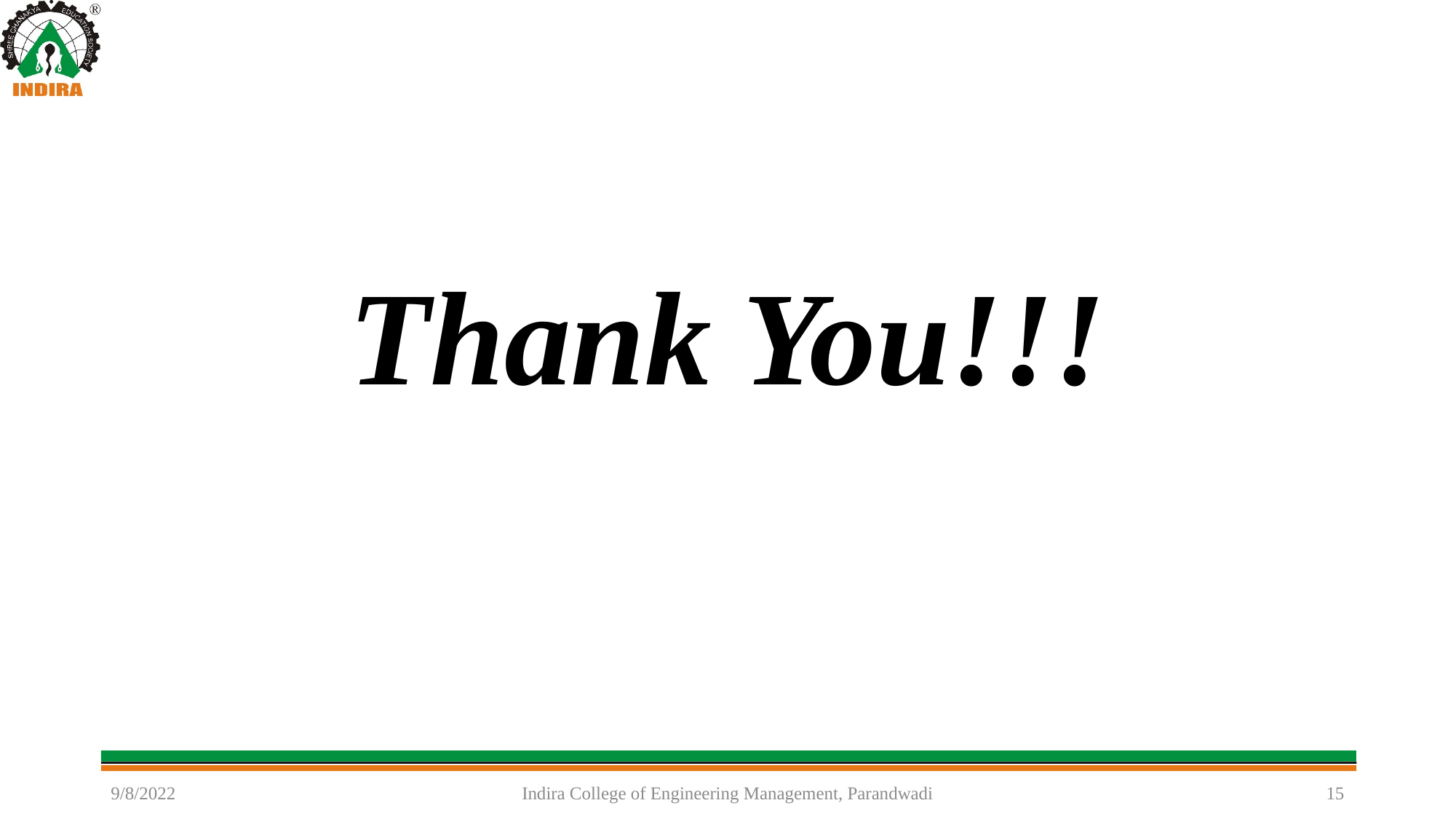

Thank You!!!
9/8/2022
Indira College of Engineering Management, Parandwadi
15